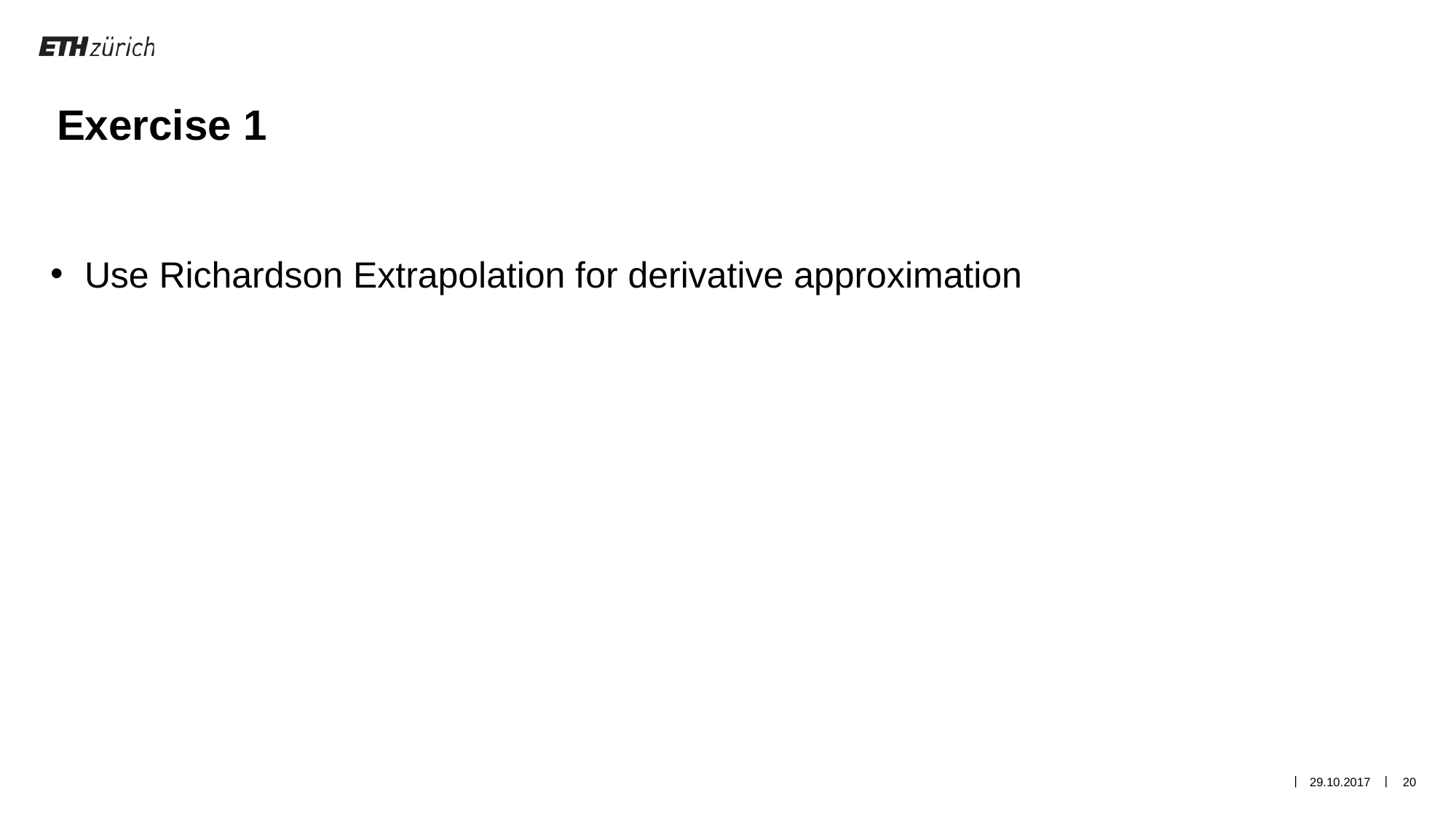

Exercise 1
Use Richardson Extrapolation for derivative approximation
29.10.2017
20